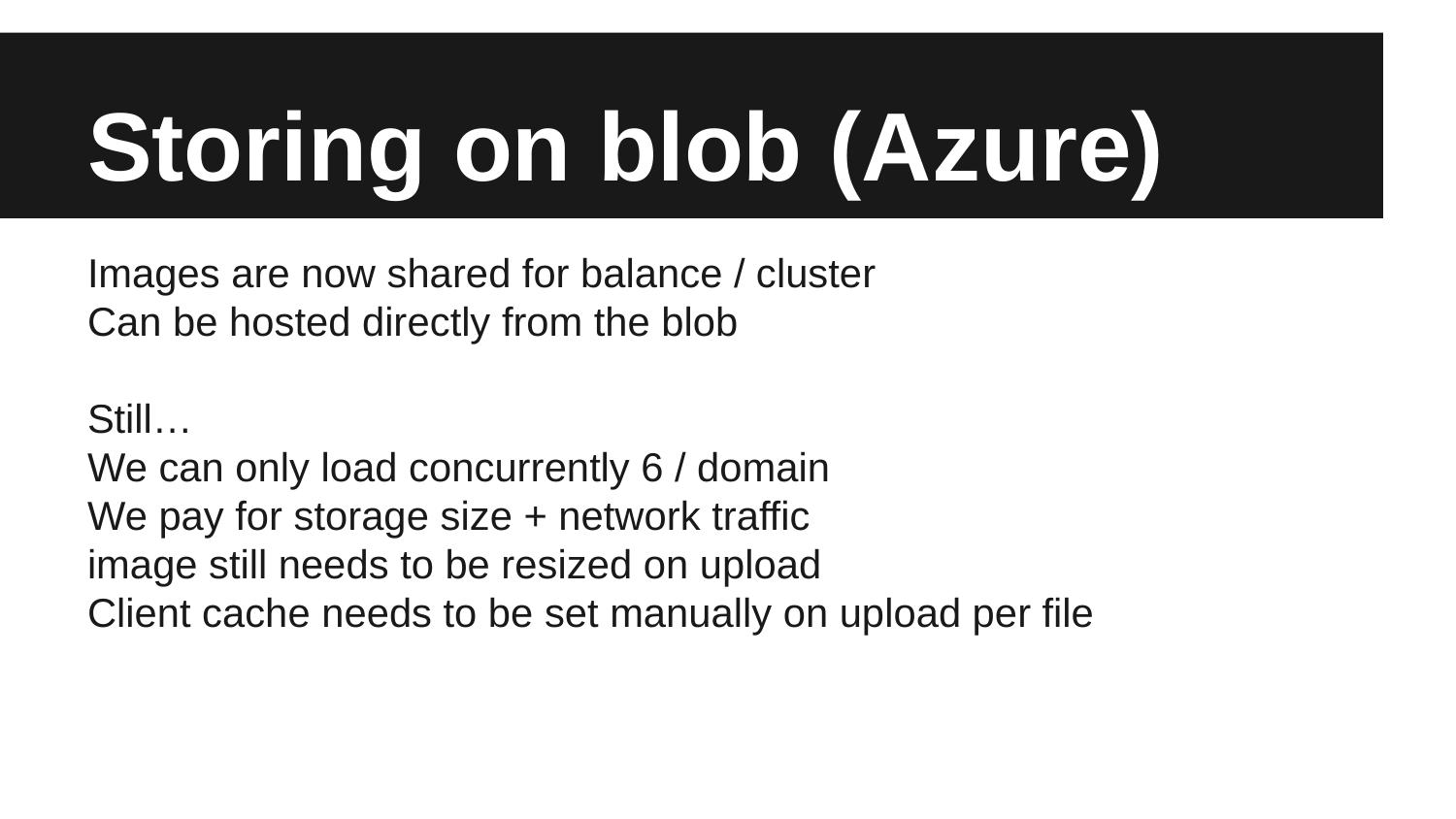

# Storing on blob (Azure)
Images are now shared for balance / cluster
Can be hosted directly from the blob

Still…
We can only load concurrently 6 / domain
We pay for storage size + network traffic
image still needs to be resized on upload
Client cache needs to be set manually on upload per file